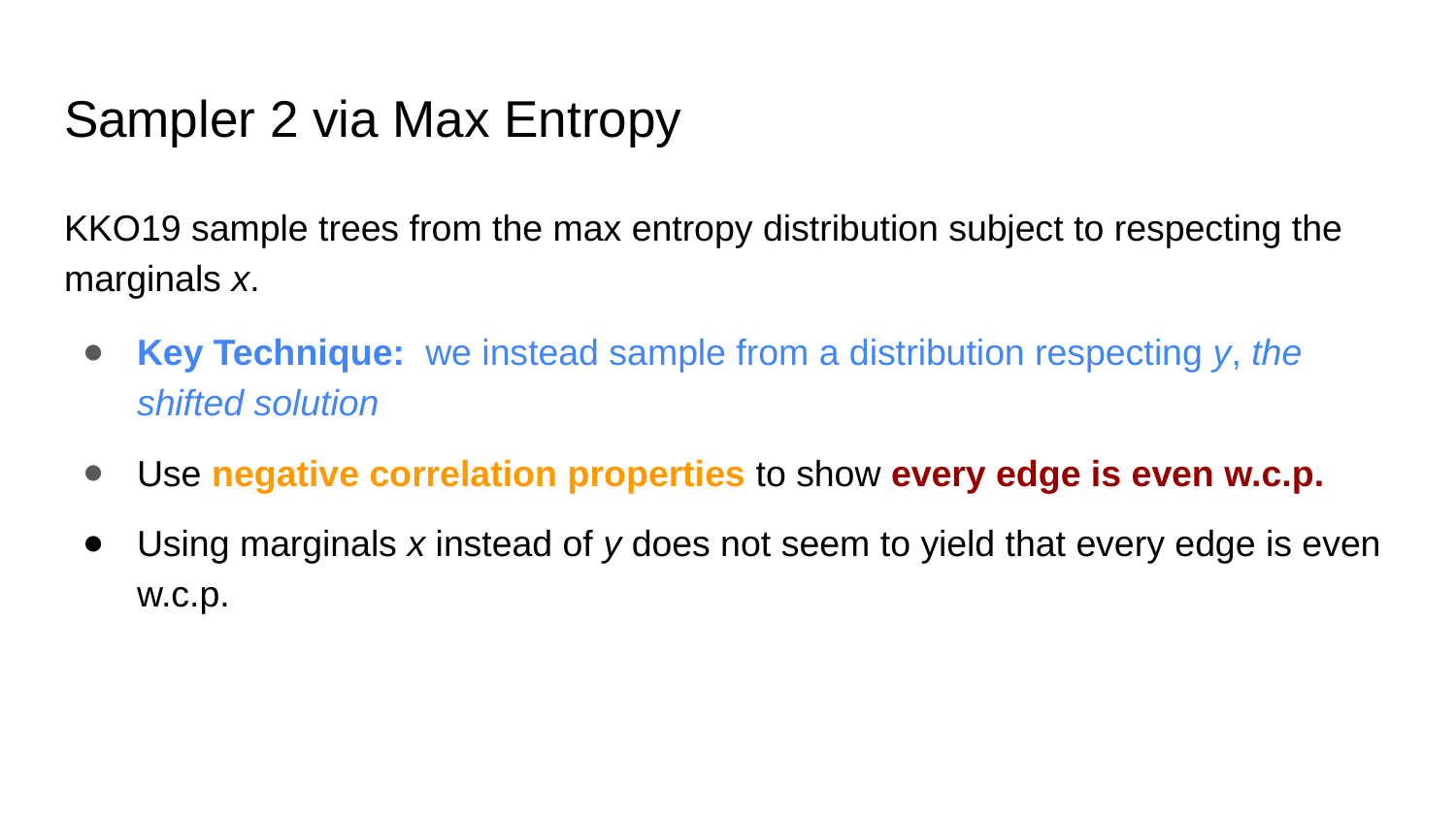

# Sampler 2 via Max Entropy
KKO19 sample trees from the max entropy distribution subject to respecting the marginals x.
Key Technique:  we instead sample from a distribution respecting y, the shifted solution
Use negative correlation properties to show every edge is even w.c.p.
Using marginals x instead of y does not seem to yield that every edge is even w.c.p.